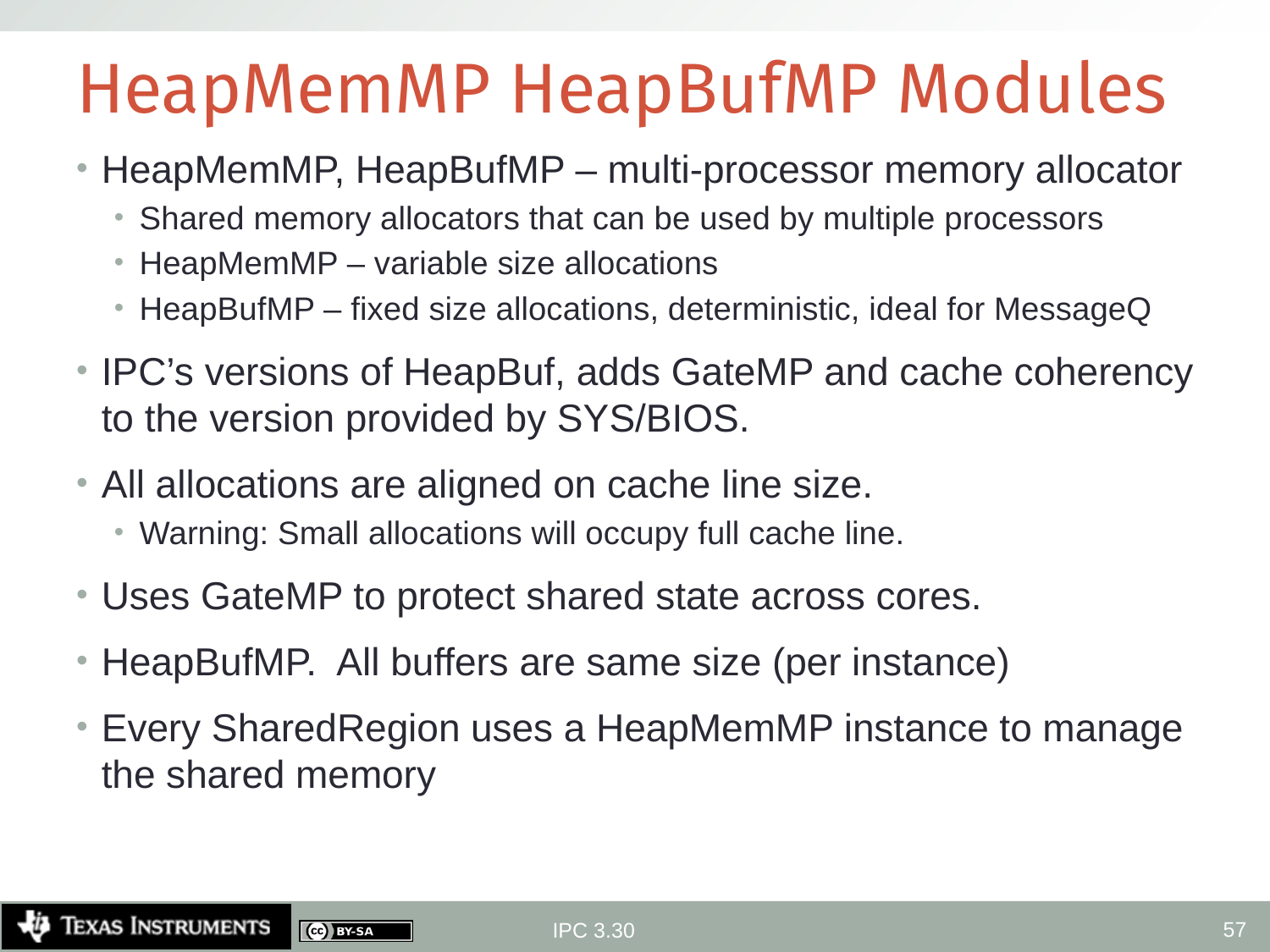

# HeapMemMP HeapBufMP Modules
HeapMemMP, HeapBufMP – multi-processor memory allocator
Shared memory allocators that can be used by multiple processors
HeapMemMP – variable size allocations
HeapBufMP – fixed size allocations, deterministic, ideal for MessageQ
IPC’s versions of HeapBuf, adds GateMP and cache coherency to the version provided by SYS/BIOS.
All allocations are aligned on cache line size.
Warning: Small allocations will occupy full cache line.
Uses GateMP to protect shared state across cores.
HeapBufMP.  All buffers are same size (per instance)
Every SharedRegion uses a HeapMemMP instance to manage the shared memory

57
IPC 3.30